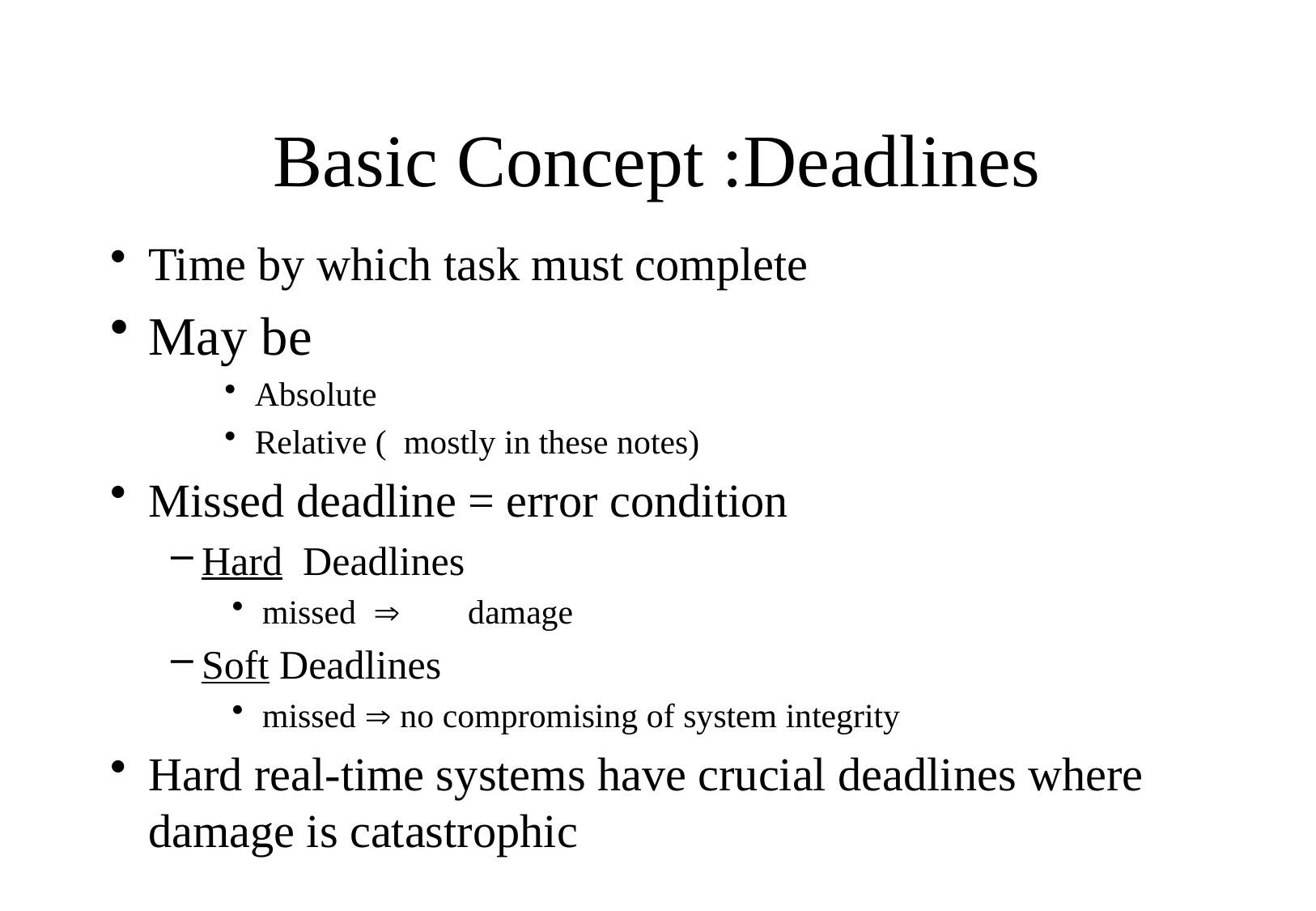

# Basic Concept :Deadlines
Time by which task must complete
May be
Absolute
Relative (  mostly in these notes)
Missed deadline = error condition
Hard  Deadlines
missed  ⇒        damage
Soft Deadlines
missed ⇒ no compromising of system integrity
Hard real-time systems have crucial deadlines where damage is catastrophic